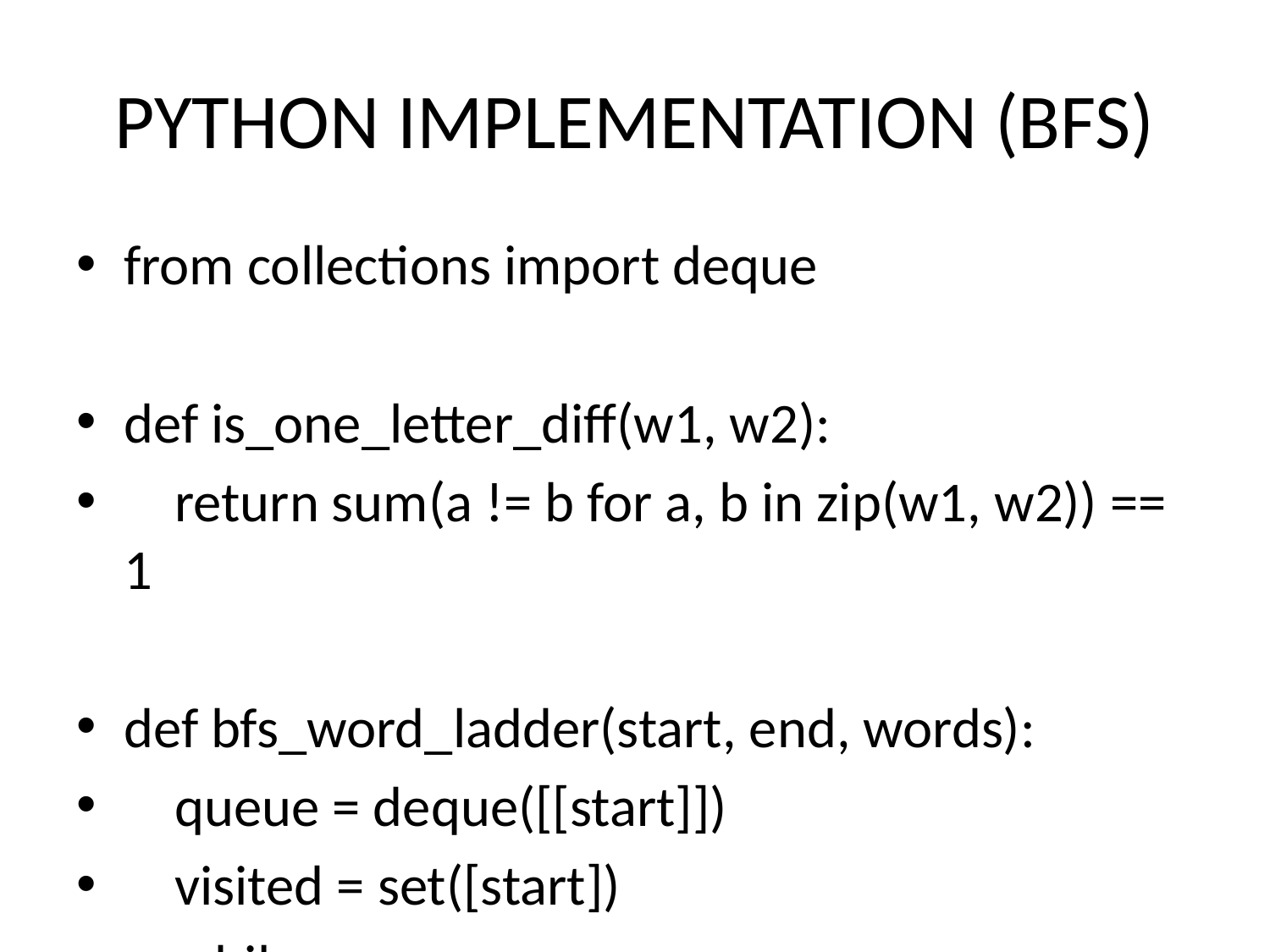

# PYTHON IMPLEMENTATION (BFS)
from collections import deque

def is_one_letter_diff(w1, w2):
    return sum(a != b for a, b in zip(w1, w2)) == 1

def bfs_word_ladder(start, end, words):
    queue = deque([[start]])
    visited = set([start])
    while queue:
        path = queue.popleft()
        word = path[-1]
        if word == end:
            print(' → '.join(path))
            return
        for nxt in words:
            if nxt not in visited and is_one_letter_diff(word, nxt):
                visited.add(nxt)
                queue.append(path + [nxt])